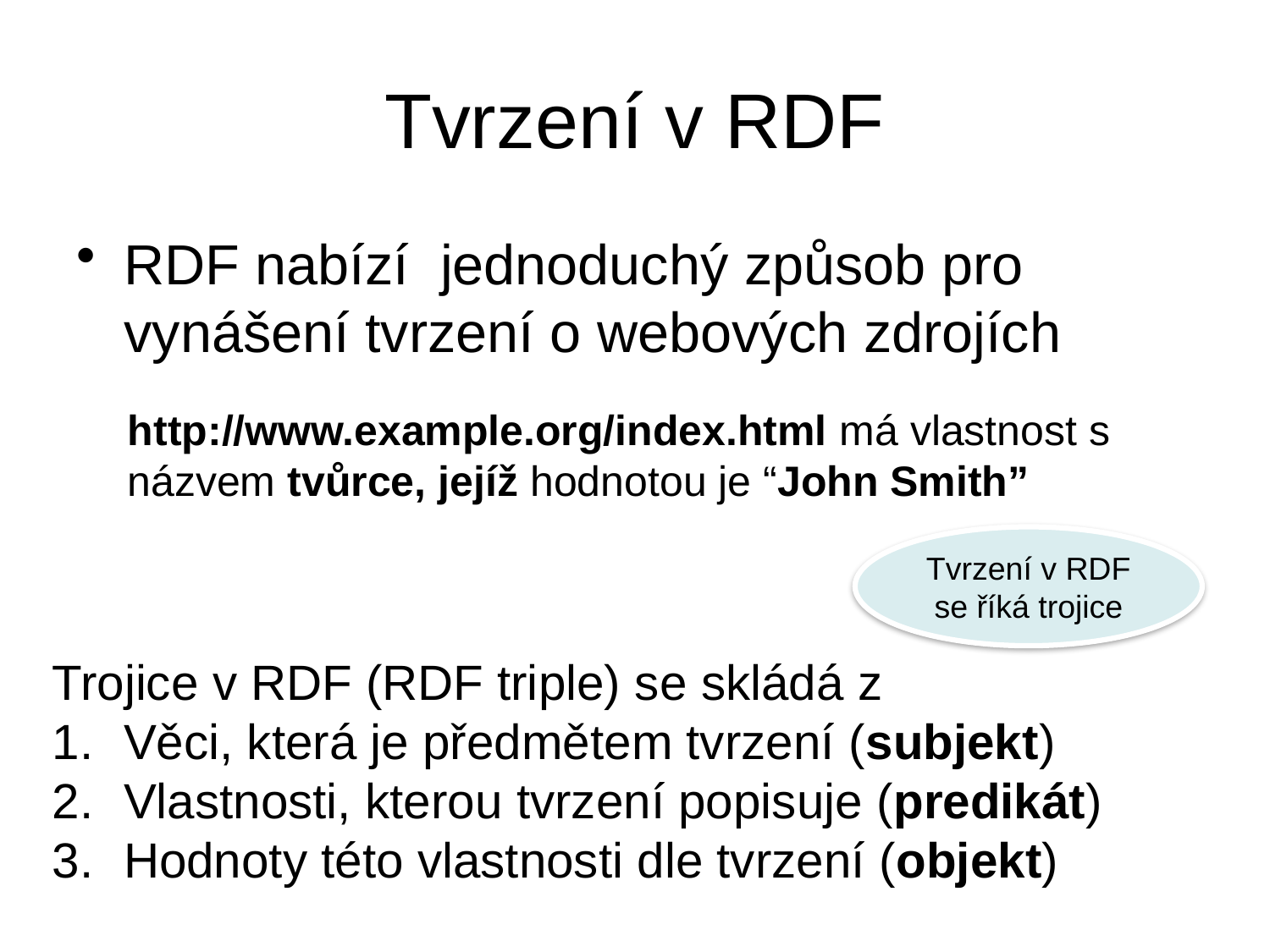

# Tvrzení v RDF
RDF nabízí  jednoduchý způsob pro vynášení tvrzení o webových zdrojích
http://www.example.org/index.html má vlastnost s názvem tvůrce, jejíž hodnotou je “John Smith”
Tvrzení v RDF se říká trojice
Trojice v RDF (RDF triple) se skládá z
Věci, která je předmětem tvrzení (subjekt)
Vlastnosti, kterou tvrzení popisuje (predikát)
Hodnoty této vlastnosti dle tvrzení (objekt)